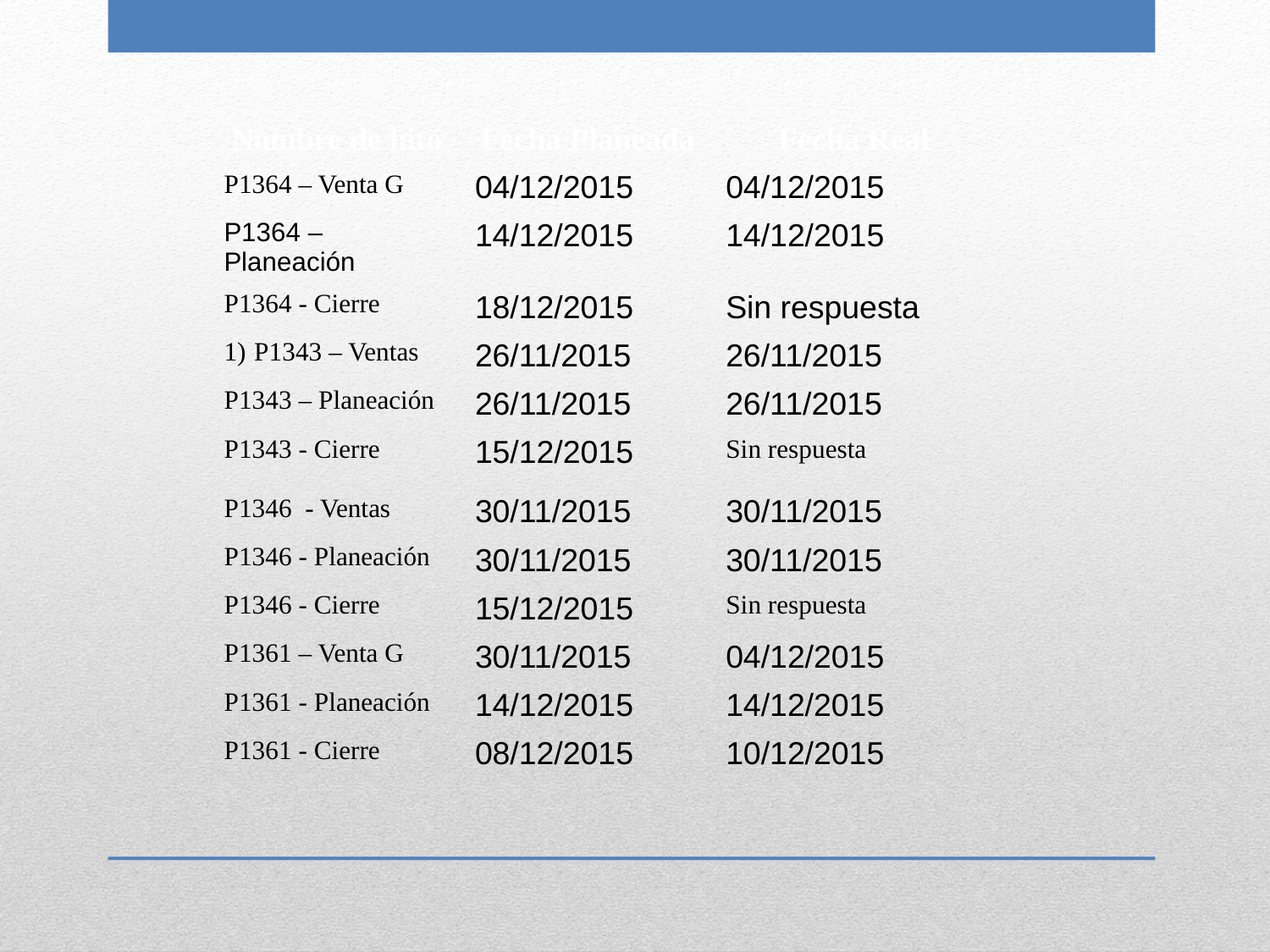

| Nombre de hito | Fecha Planeada | Fecha Real |
| --- | --- | --- |
| P1364 – Venta G | 04/12/2015 | 04/12/2015 |
| P1364 – Planeación | 14/12/2015 | 14/12/2015 |
| P1364 - Cierre | 18/12/2015 | Sin respuesta |
| P1343 – Ventas | 26/11/2015 | 26/11/2015 |
| P1343 – Planeación | 26/11/2015 | 26/11/2015 |
| P1343 - Cierre | 15/12/2015 | Sin respuesta |
| P1346 - Ventas | 30/11/2015 | 30/11/2015 |
| P1346 - Planeación | 30/11/2015 | 30/11/2015 |
| P1346 - Cierre | 15/12/2015 | Sin respuesta |
| P1361 – Venta G | 30/11/2015 | 04/12/2015 |
| P1361 - Planeación | 14/12/2015 | 14/12/2015 |
| P1361 - Cierre | 08/12/2015 | 10/12/2015 |